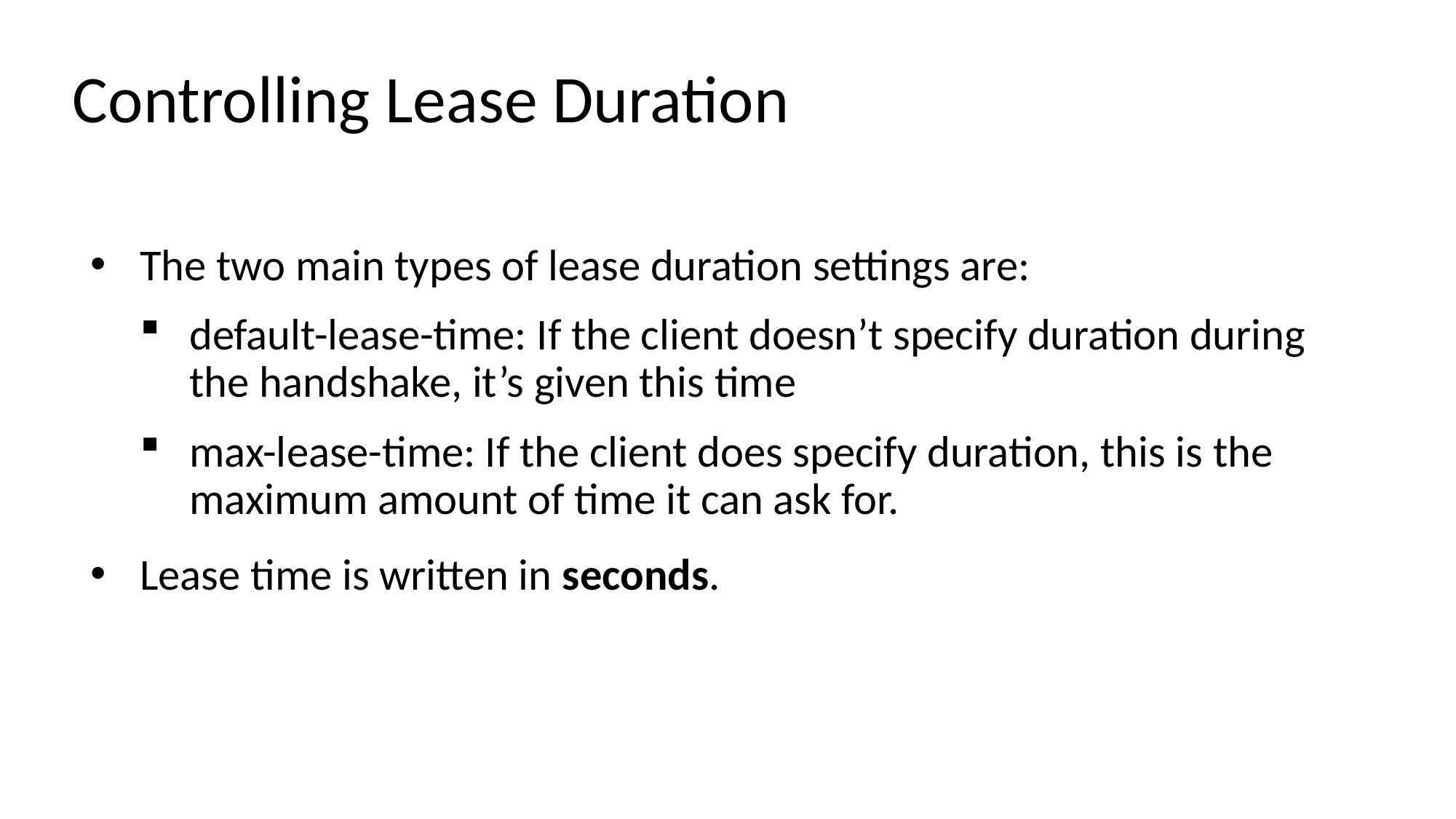

# Controlling Lease Duration
The two main types of lease duration settings are:
default-lease-time: If the client doesn’t specify duration during the handshake, it’s given this time
max-lease-time: If the client does specify duration, this is the maximum amount of time it can ask for.
Lease time is written in seconds.